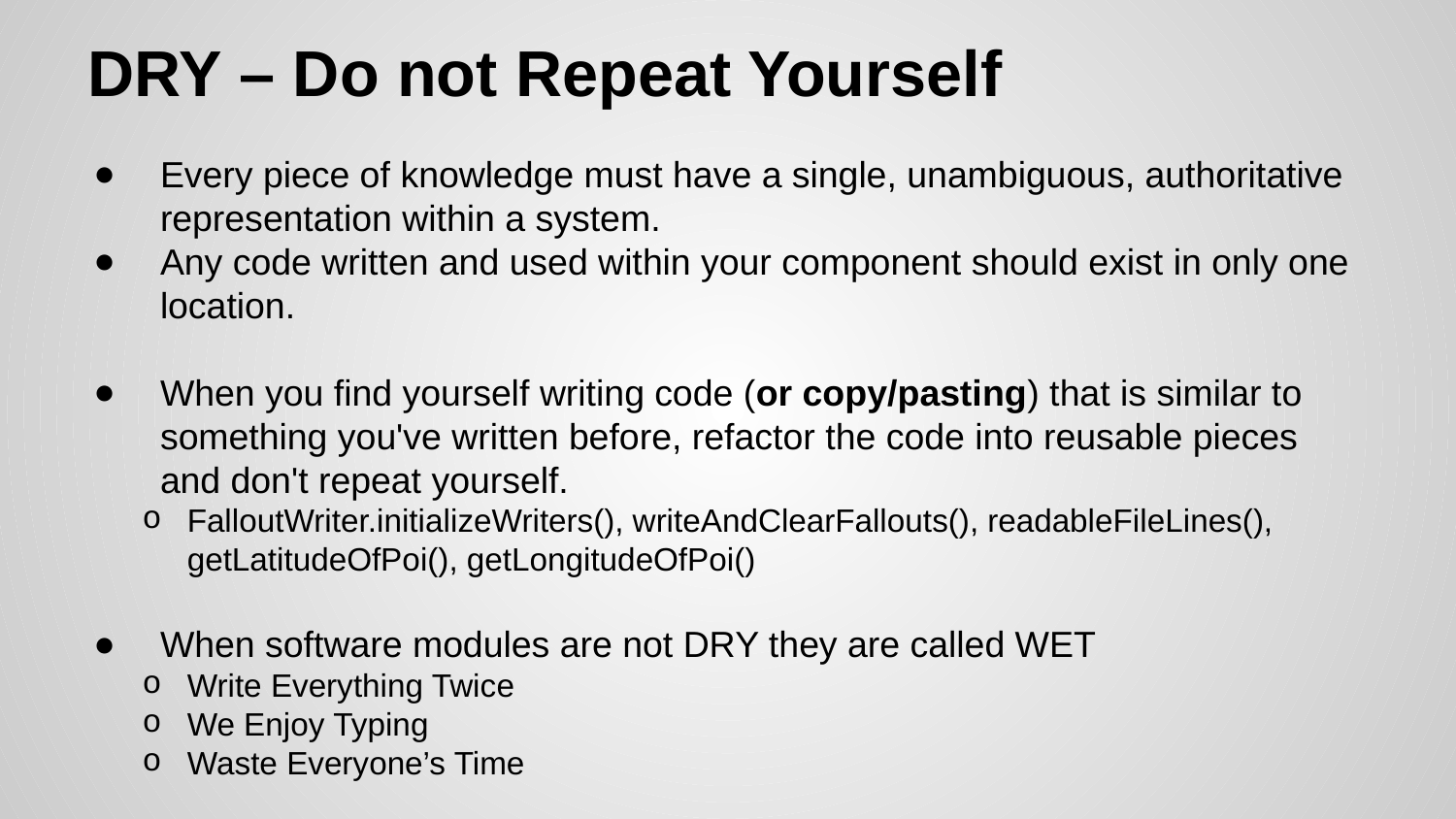

# DRY – Do not Repeat Yourself
Every piece of knowledge must have a single, unambiguous, authoritative representation within a system.
Any code written and used within your component should exist in only one location.

When you find yourself writing code (or copy/pasting) that is similar to something you've written before, refactor the code into reusable pieces and don't repeat yourself.
FalloutWriter.initializeWriters(), writeAndClearFallouts(), readableFileLines(), getLatitudeOfPoi(), getLongitudeOfPoi()

When software modules are not DRY they are called WET
Write Everything Twice
We Enjoy Typing
Waste Everyone’s Time